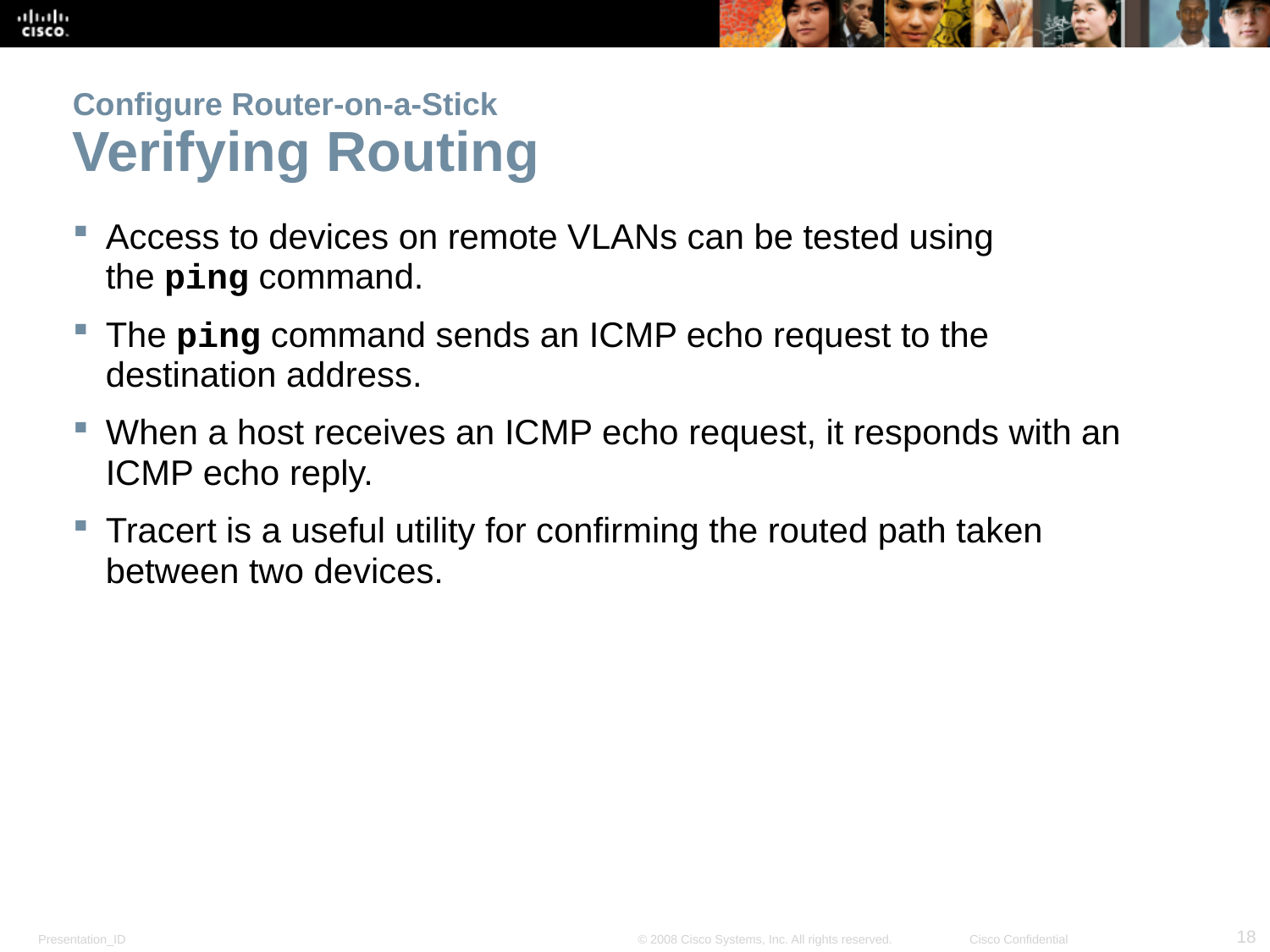

Configure Router-on-a-Stick
Verifying Routing
Access to devices on remote VLANs can be tested using the ping command.
The ping command sends an ICMP echo request to the destination address.
When a host receives an ICMP echo request, it responds with an ICMP echo reply.
Tracert is a useful utility for confirming the routed path taken between two devices.